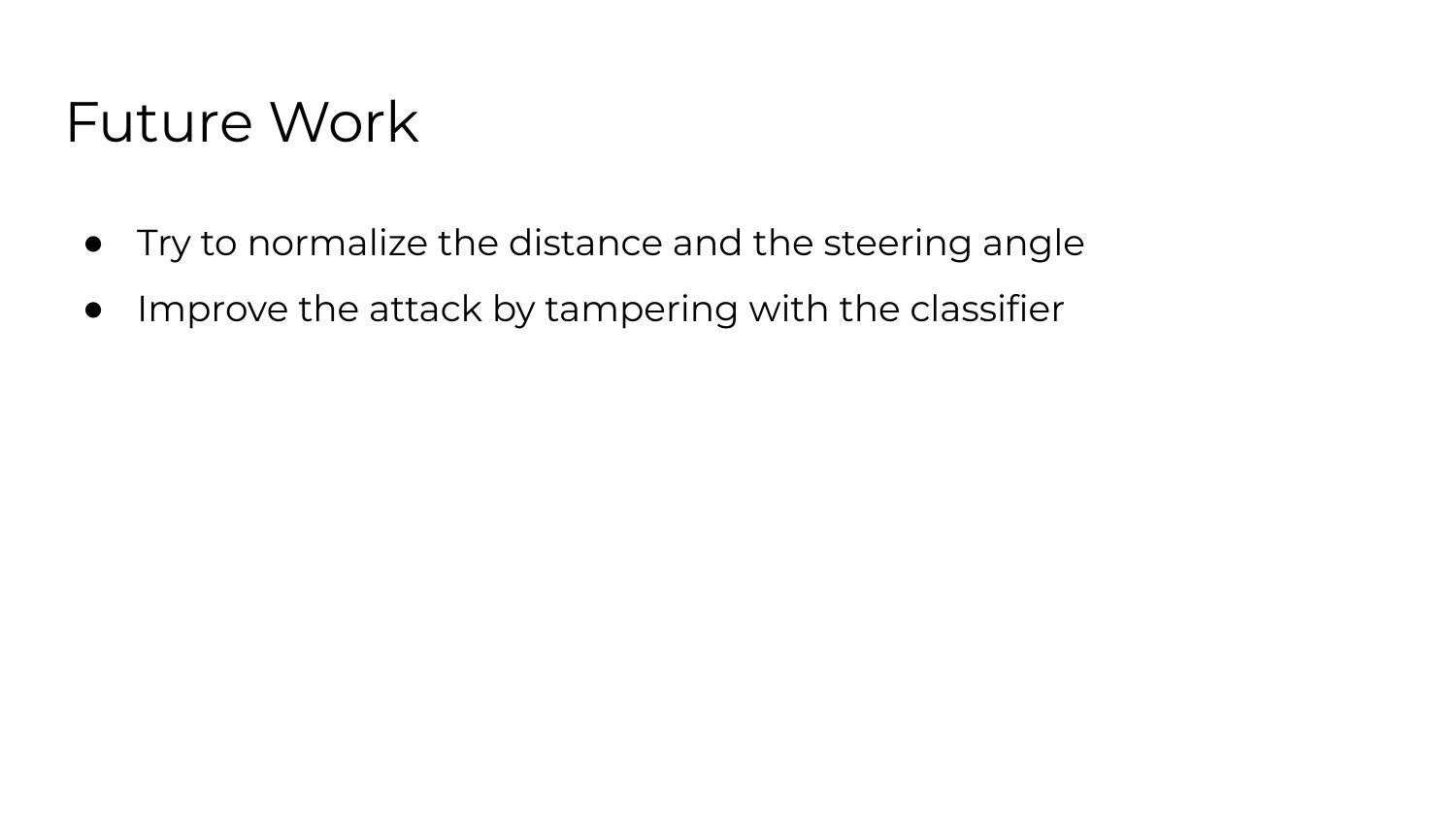

# Future Work
Try to normalize the distance and the steering angle
Improve the attack by tampering with the classifier